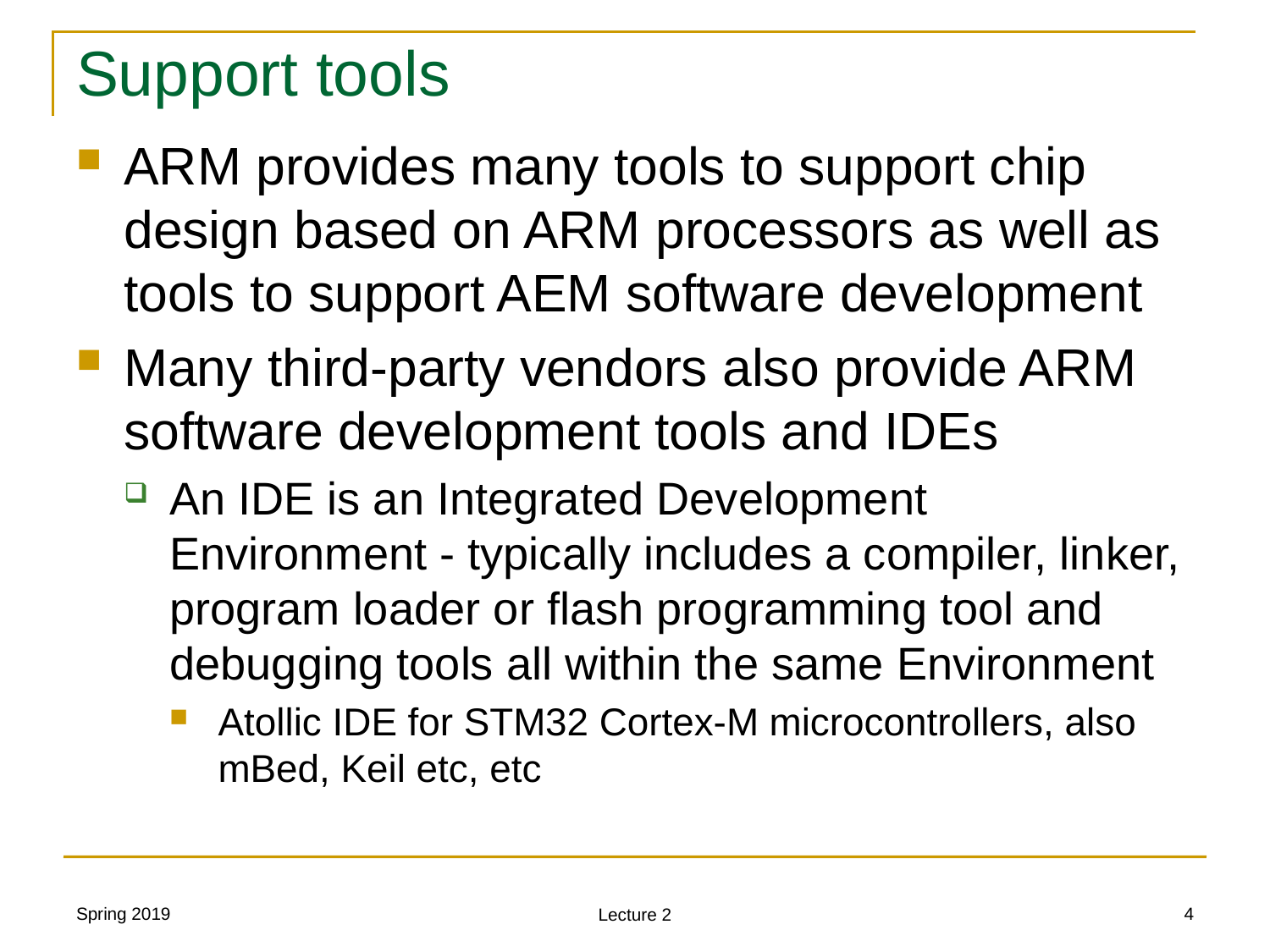

# Support tools
ARM provides many tools to support chip design based on ARM processors as well as tools to support AEM software development
Many third-party vendors also provide ARM software development tools and IDEs
An IDE is an Integrated Development Environment - typically includes a compiler, linker, program loader or flash programming tool and debugging tools all within the same Environment
Atollic IDE for STM32 Cortex-M microcontrollers, also mBed, Keil etc, etc
Spring 2019
4
Lecture 2